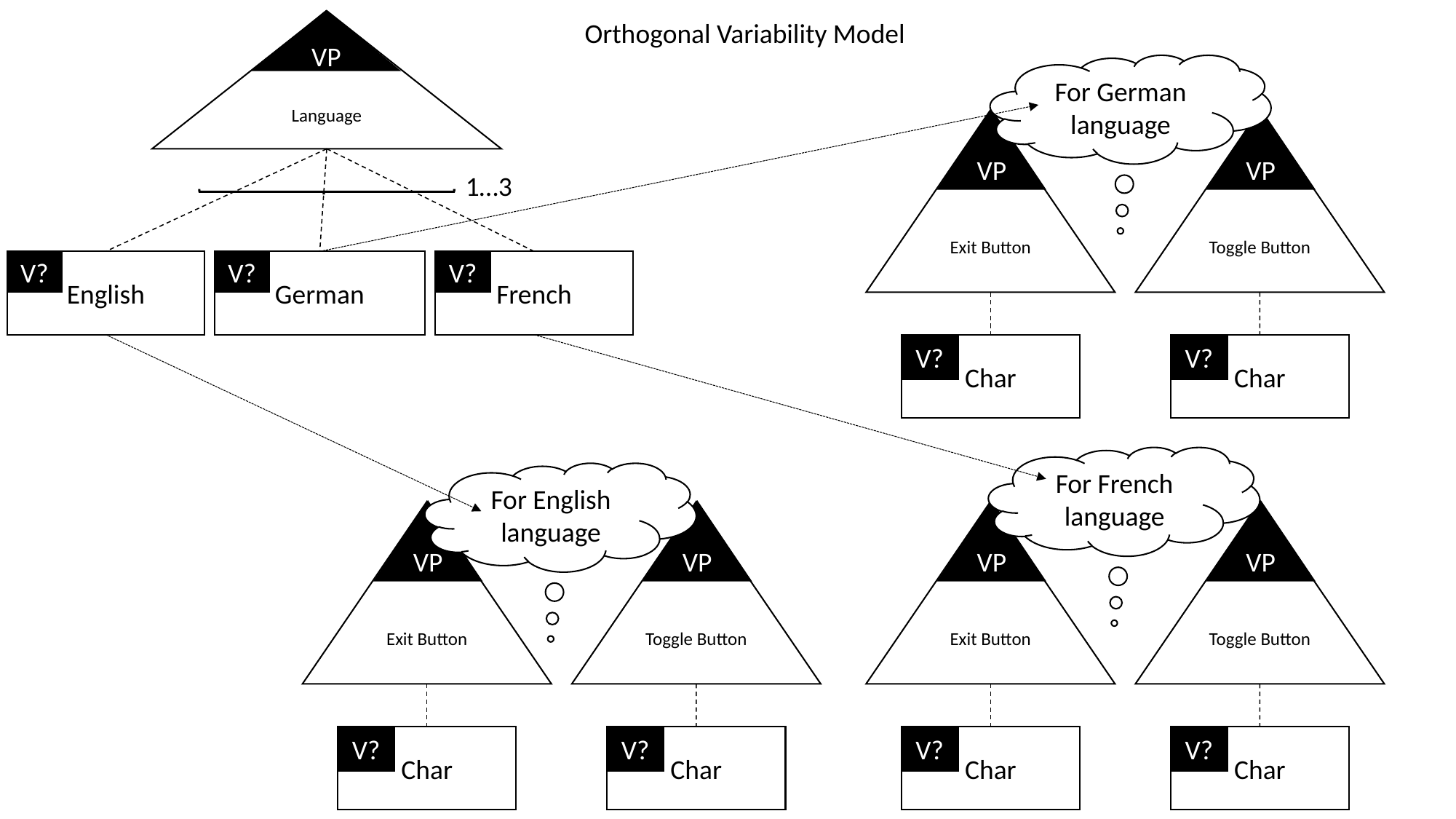

VP
Language
Orthogonal Variability Model
For German language

Exit Button
VP
Toggle Button
VP
1…3
English
V?
German
V?
French
V?
Char
V?
Char
V?
For French language
For English language
Exit Button
VP
Toggle Button
VP
Exit Button
VP
Toggle Button
VP
Char
V?
Char
V?
Char
V?
Char
V?